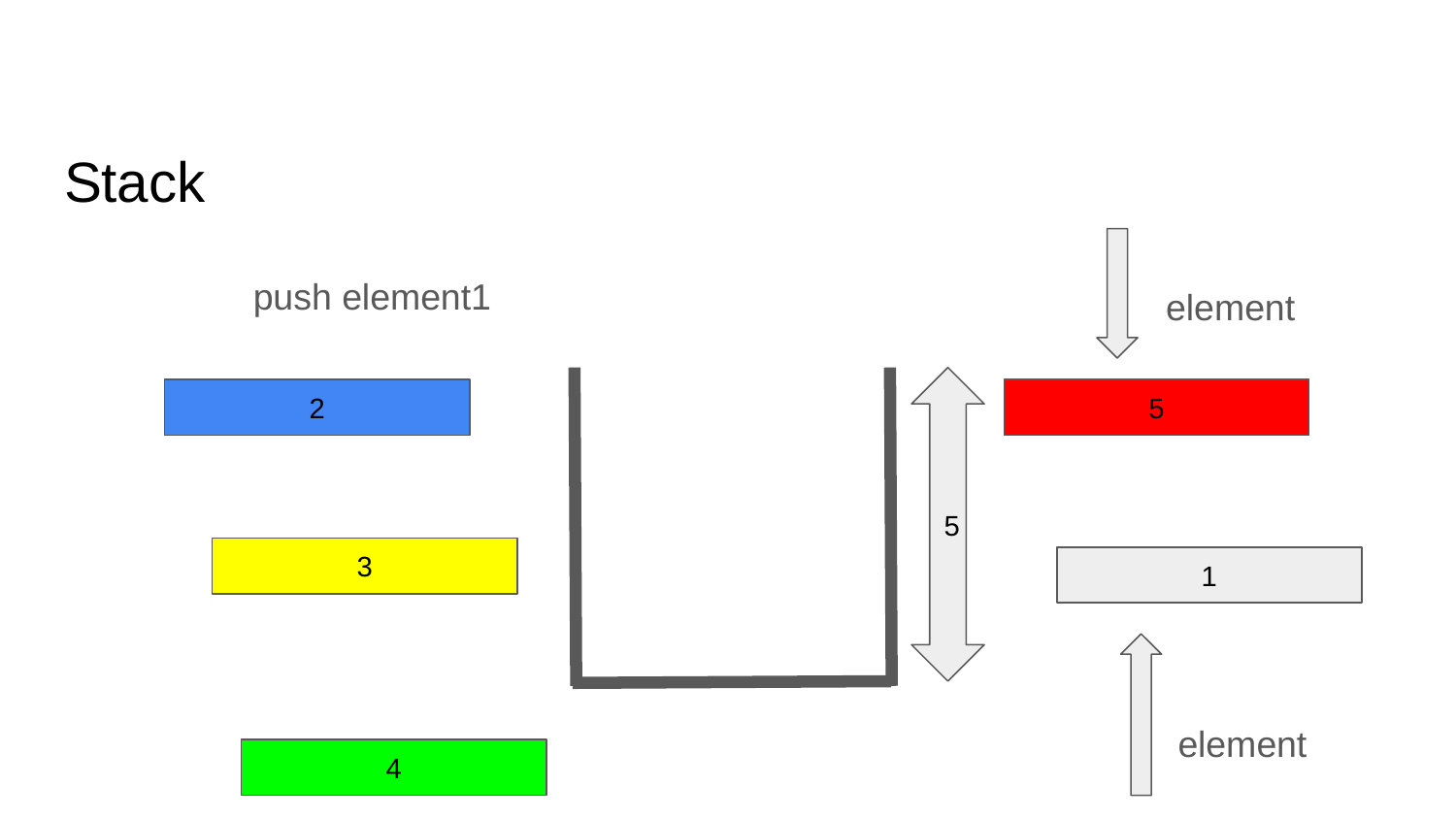

# Stack

push element1
element
5
2
5
3
1

element
4